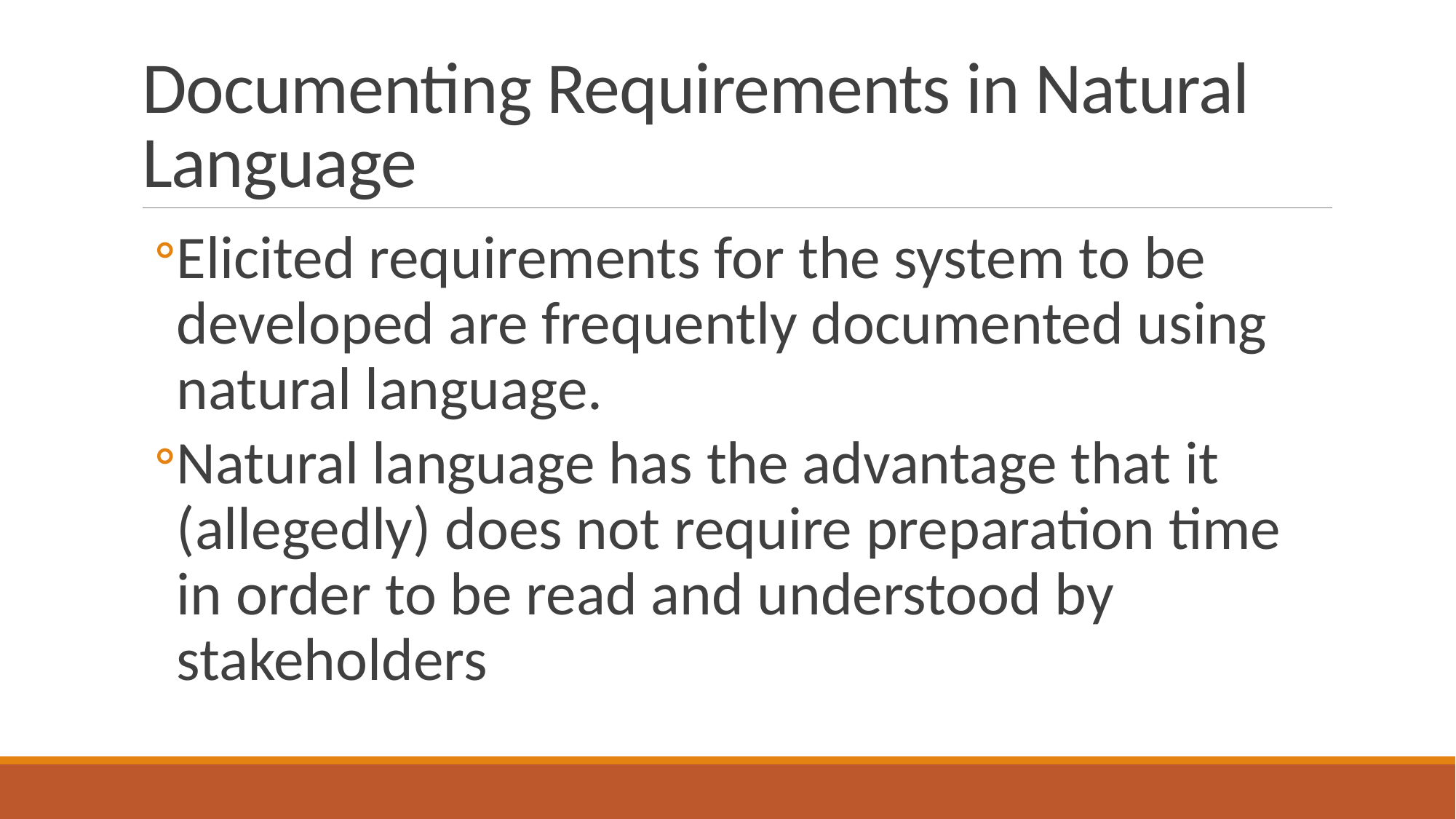

# Documenting Requirements in Natural Language
Elicited requirements for the system to be developed are frequently documented using natural language.
Natural language has the advantage that it (allegedly) does not require preparation time in order to be read and understood by stakeholders